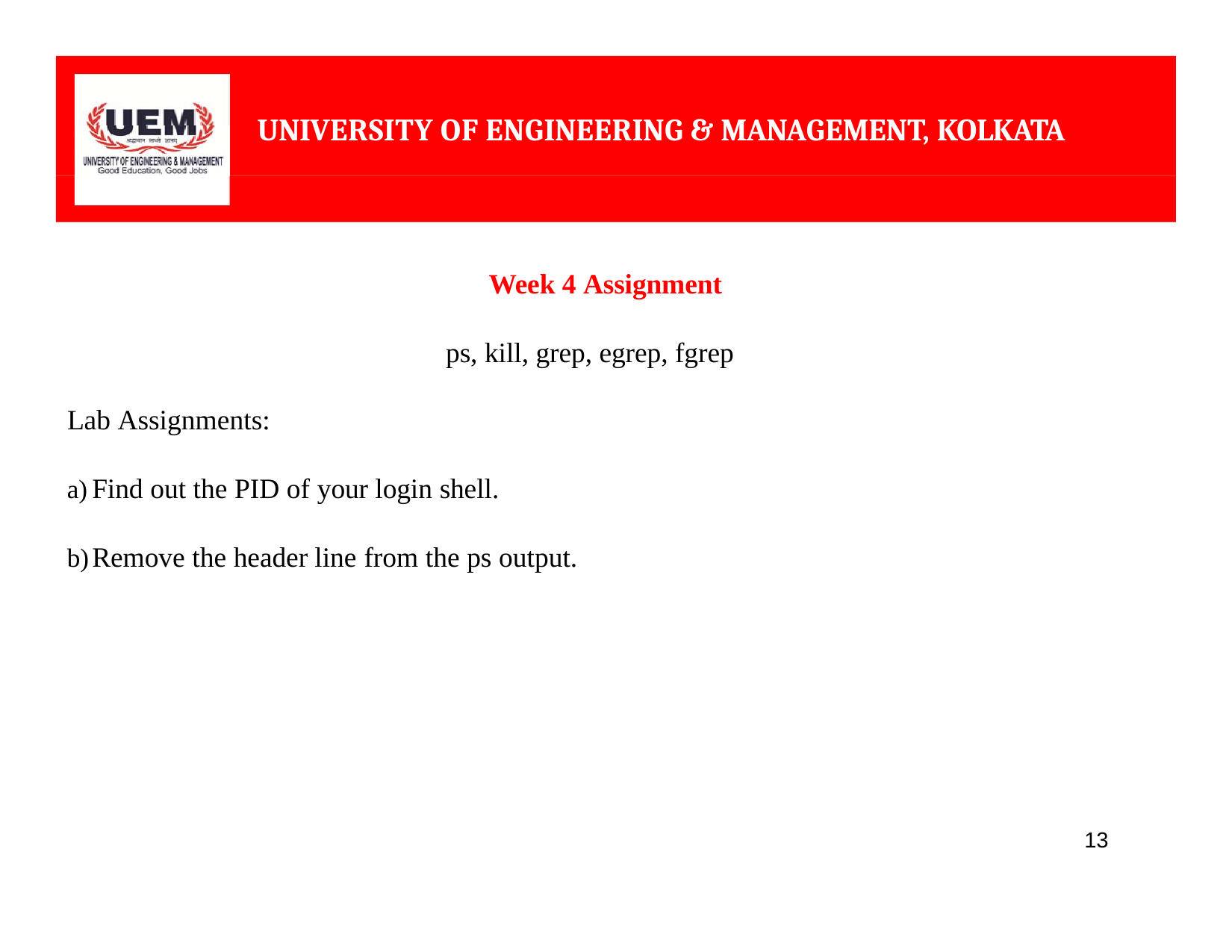

# UNIVERSITY OF ENGINEERING & MANAGEMENT, KOLKATA

Week 4 Assignment

			      ps, kill, grep, egrep, fgrep

Lab Assignments:

Find out the PID of your login shell.

Remove the header line from the ps output.

13